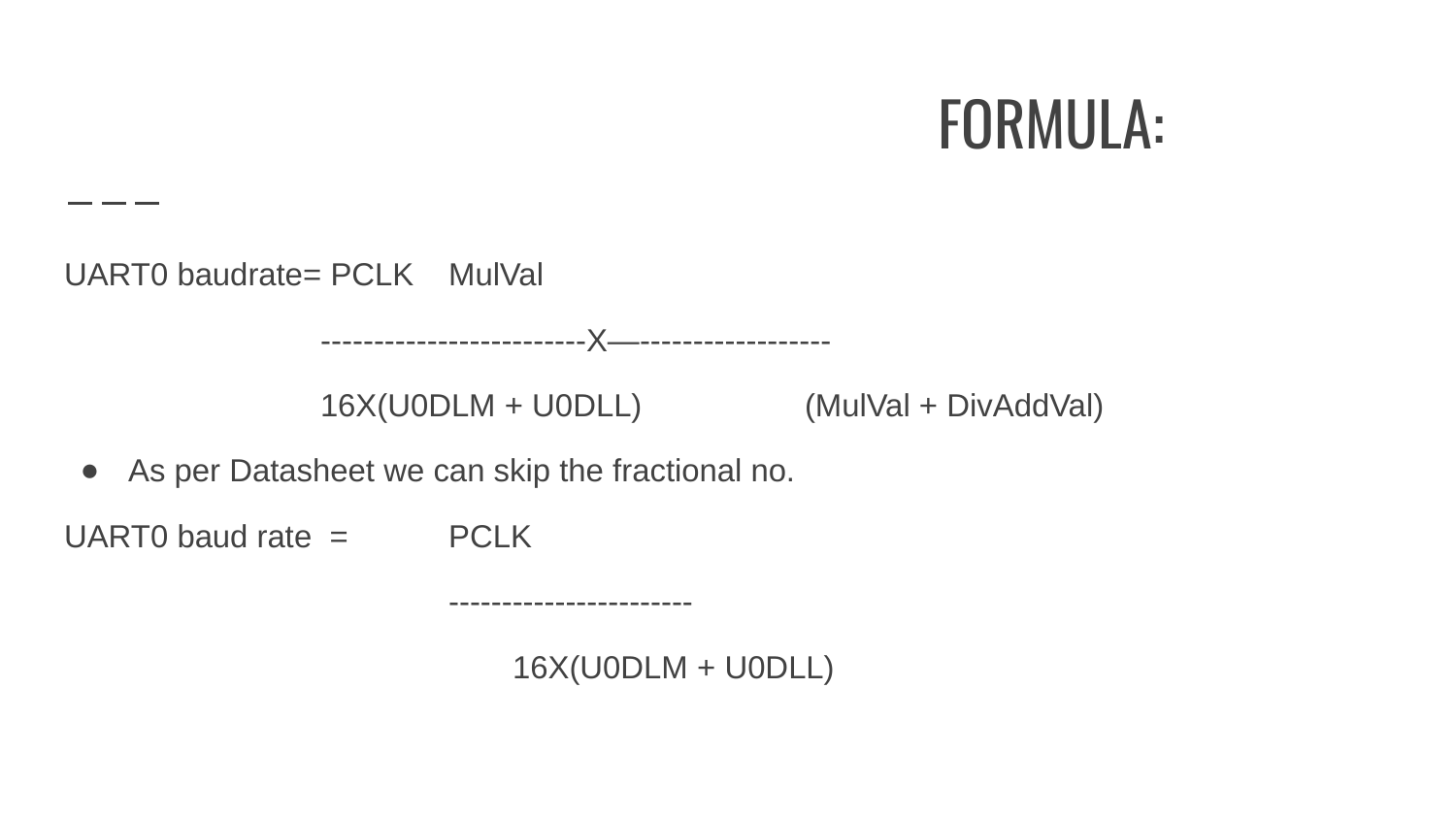

# FORMULA:
UART0 baudrate= PCLK							MulVal
-------------------------X—------------------
16X(U0DLM + U0DLL)	    (MulVal + DivAddVal)
As per Datasheet we can skip the fractional no.
UART0 baud rate  = 			PCLK
  		-----------------------
  		16X(U0DLM + U0DLL)